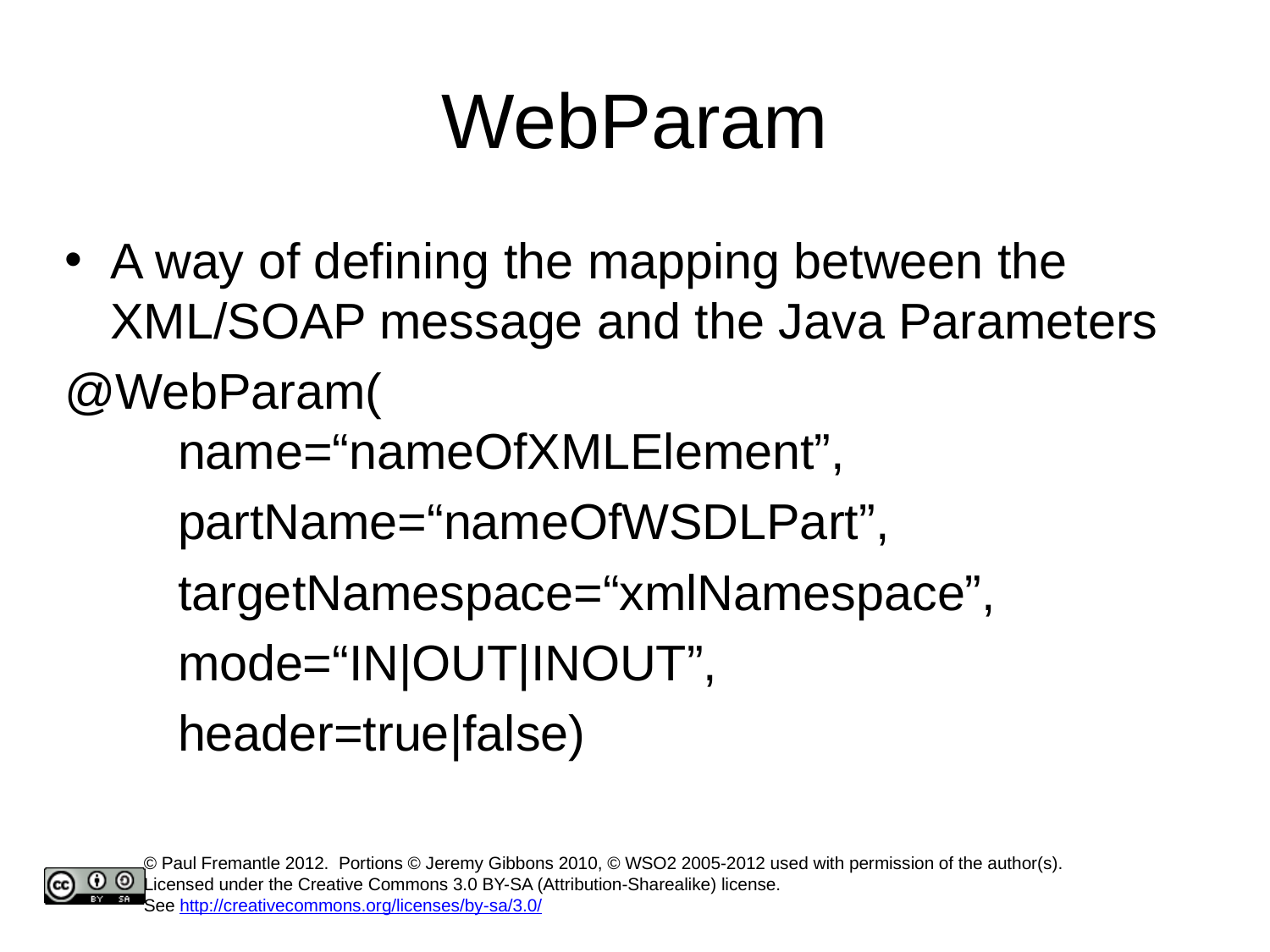

# WebParam
A way of defining the mapping between the XML/SOAP message and the Java Parameters
@WebParam(
		name=“nameOfXMLElement”,
		partName=“nameOfWSDLPart”,
		targetNamespace=“xmlNamespace”,
		mode=“IN|OUT|INOUT”,
		header=true|false)